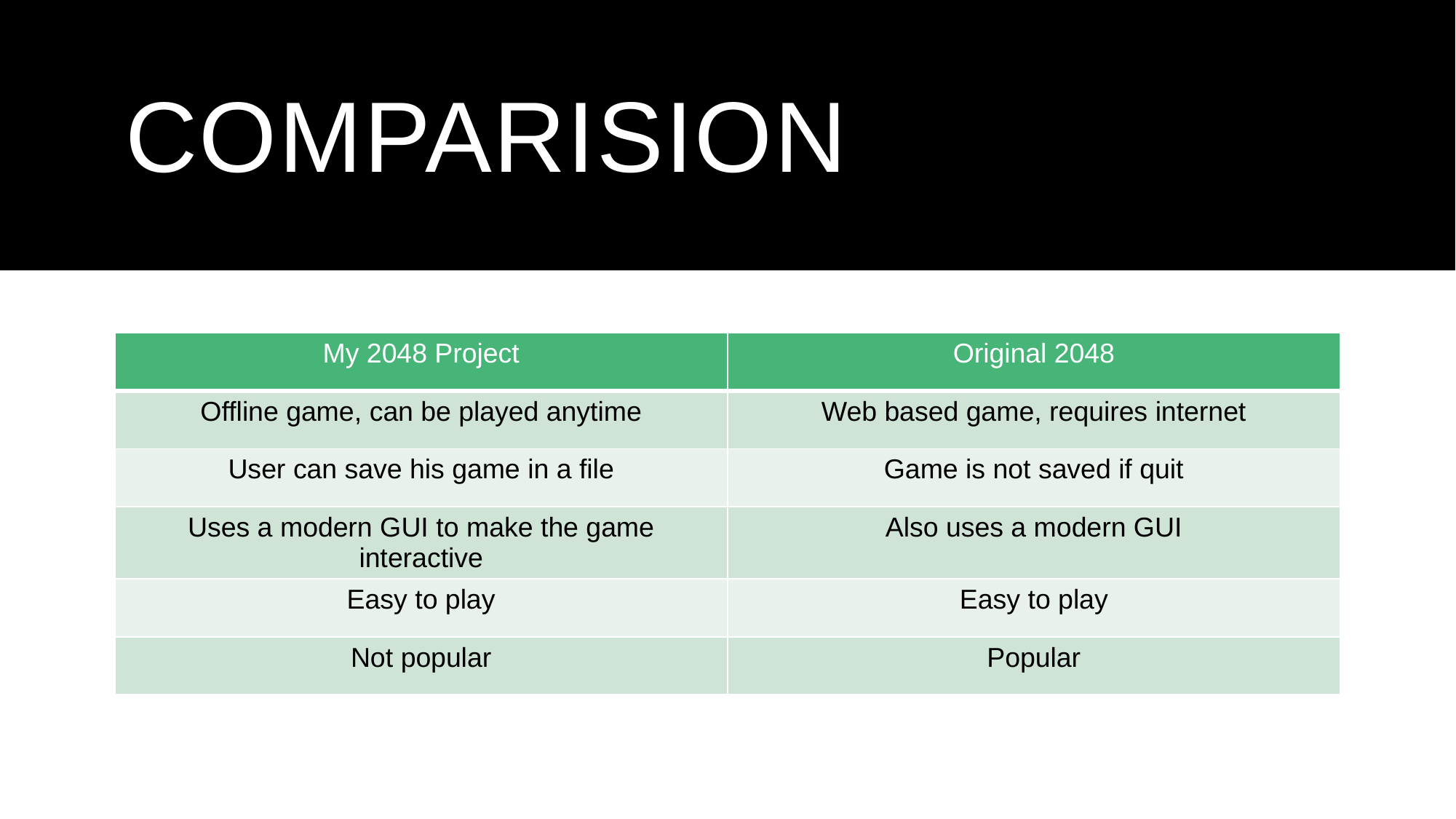

# Comparision
| My 2048 Project | Original 2048 |
| --- | --- |
| Offline game, can be played anytime | Web based game, requires internet |
| User can save his game in a file | Game is not saved if quit |
| Uses a modern GUI to make the game interactive | Also uses a modern GUI |
| Easy to play | Easy to play |
| Not popular | Popular |